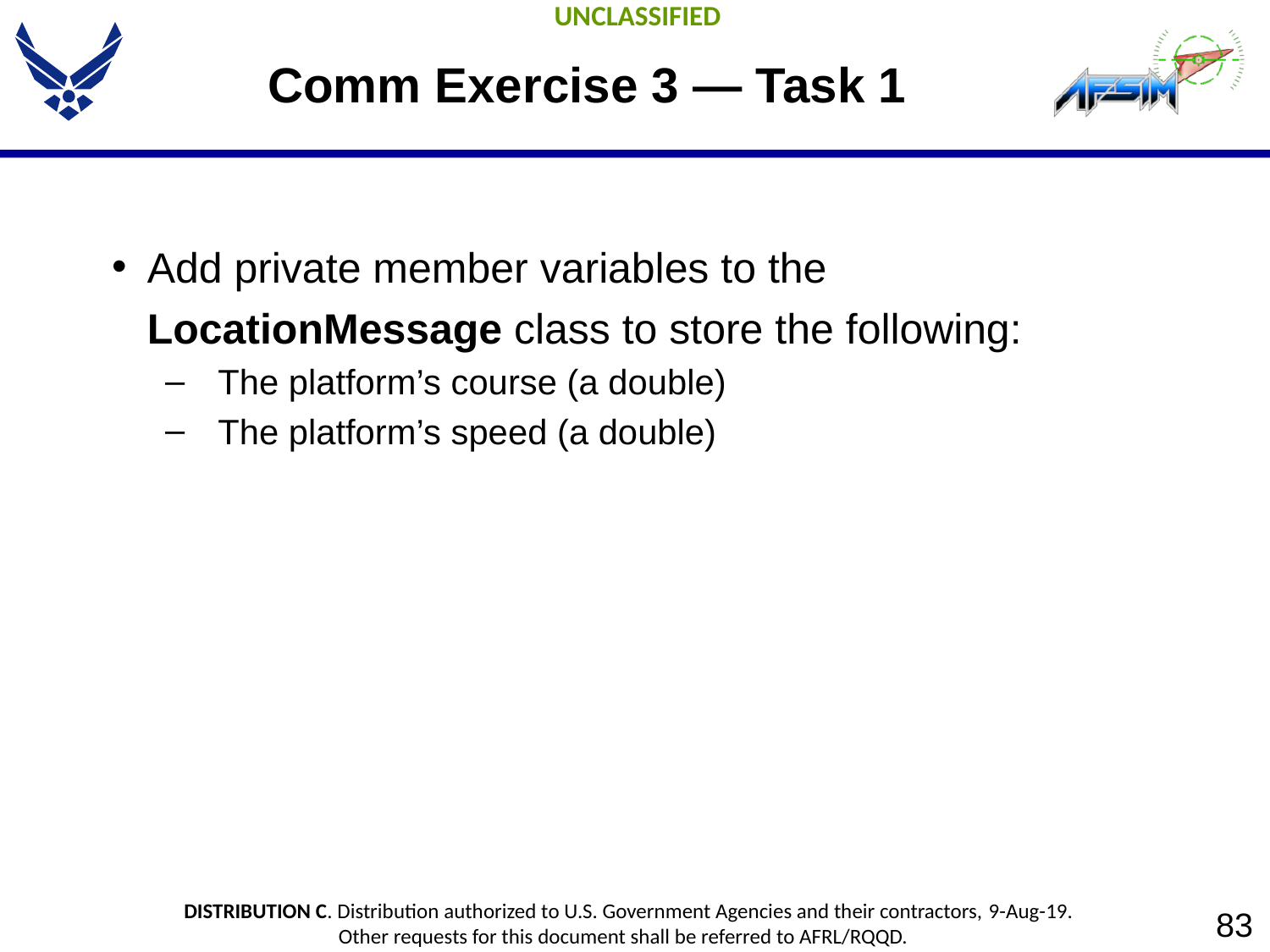

# Comm Exercise 3 — Task 1
Add private member variables to the LocationMessage class to store the following:
The platform’s course (a double)
The platform’s speed (a double)